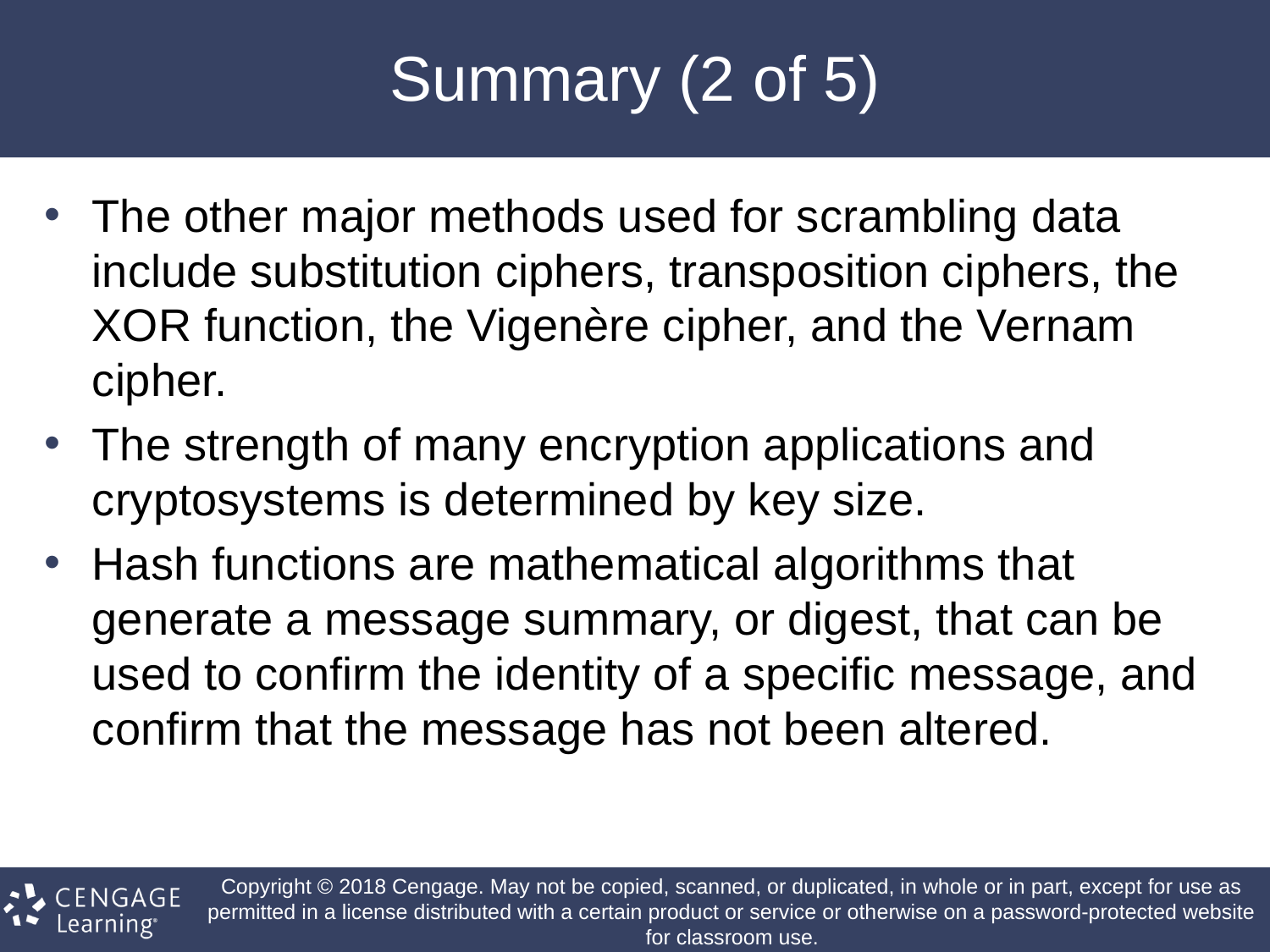

# Summary (2 of 5)
The other major methods used for scrambling data include substitution ciphers, transposition ciphers, the XOR function, the Vigenère cipher, and the Vernam cipher.
The strength of many encryption applications and cryptosystems is determined by key size.
Hash functions are mathematical algorithms that generate a message summary, or digest, that can be used to confirm the identity of a specific message, and confirm that the message has not been altered.